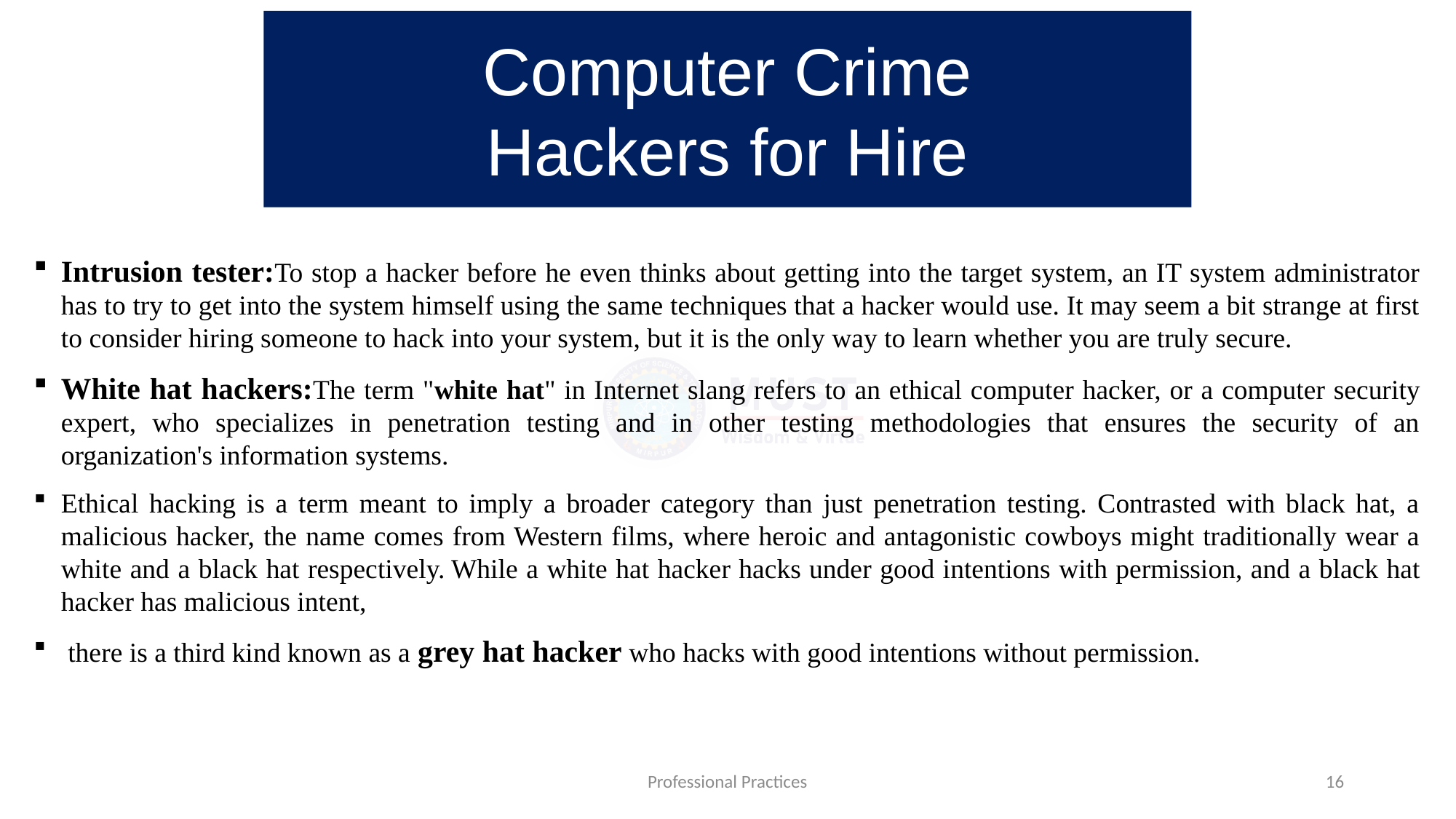

Computer Crime
Hackers for Hire
Intrusion tester:To stop a hacker before he even thinks about getting into the target system, an IT system administrator has to try to get into the system himself using the same techniques that a hacker would use. It may seem a bit strange at first to consider hiring someone to hack into your system, but it is the only way to learn whether you are truly secure.
White hat hackers:The term "white hat" in Internet slang refers to an ethical computer hacker, or a computer security expert, who specializes in penetration testing and in other testing methodologies that ensures the security of an organization's information systems.
Ethical hacking is a term meant to imply a broader category than just penetration testing. Contrasted with black hat, a malicious hacker, the name comes from Western films, where heroic and antagonistic cowboys might traditionally wear a white and a black hat respectively. While a white hat hacker hacks under good intentions with permission, and a black hat hacker has malicious intent,
 there is a third kind known as a grey hat hacker who hacks with good intentions without permission.
Professional Practices
16